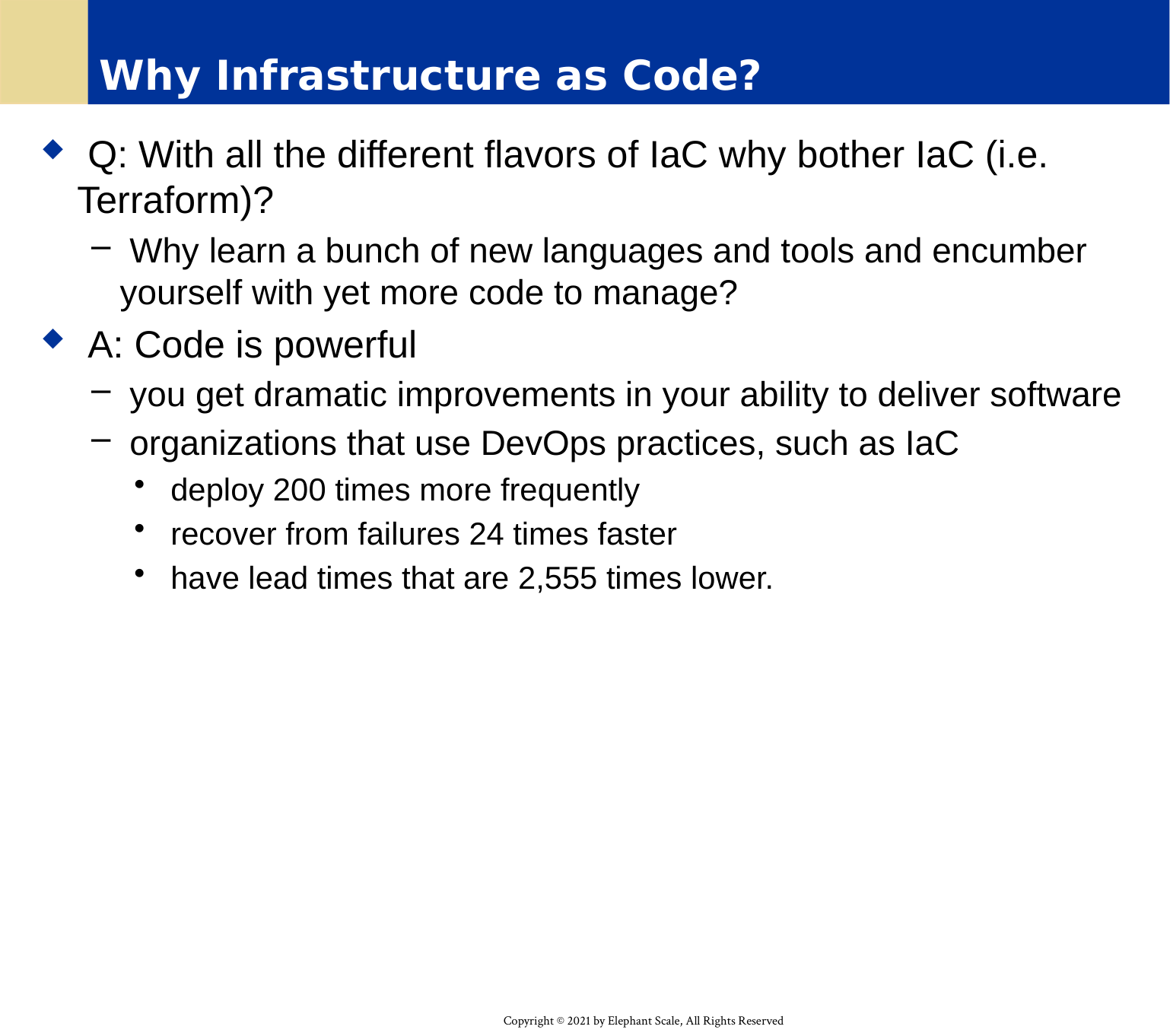

# Why Infrastructure as Code?
 Q: With all the different flavors of IaC why bother IaC (i.e. Terraform)?
 Why learn a bunch of new languages and tools and encumber yourself with yet more code to manage?
 A: Code is powerful
 you get dramatic improvements in your ability to deliver software
 organizations that use DevOps practices, such as IaC
 deploy 200 times more frequently
 recover from failures 24 times faster
 have lead times that are 2,555 times lower.

Copyright © 2021 by Elephant Scale, All Rights Reserved